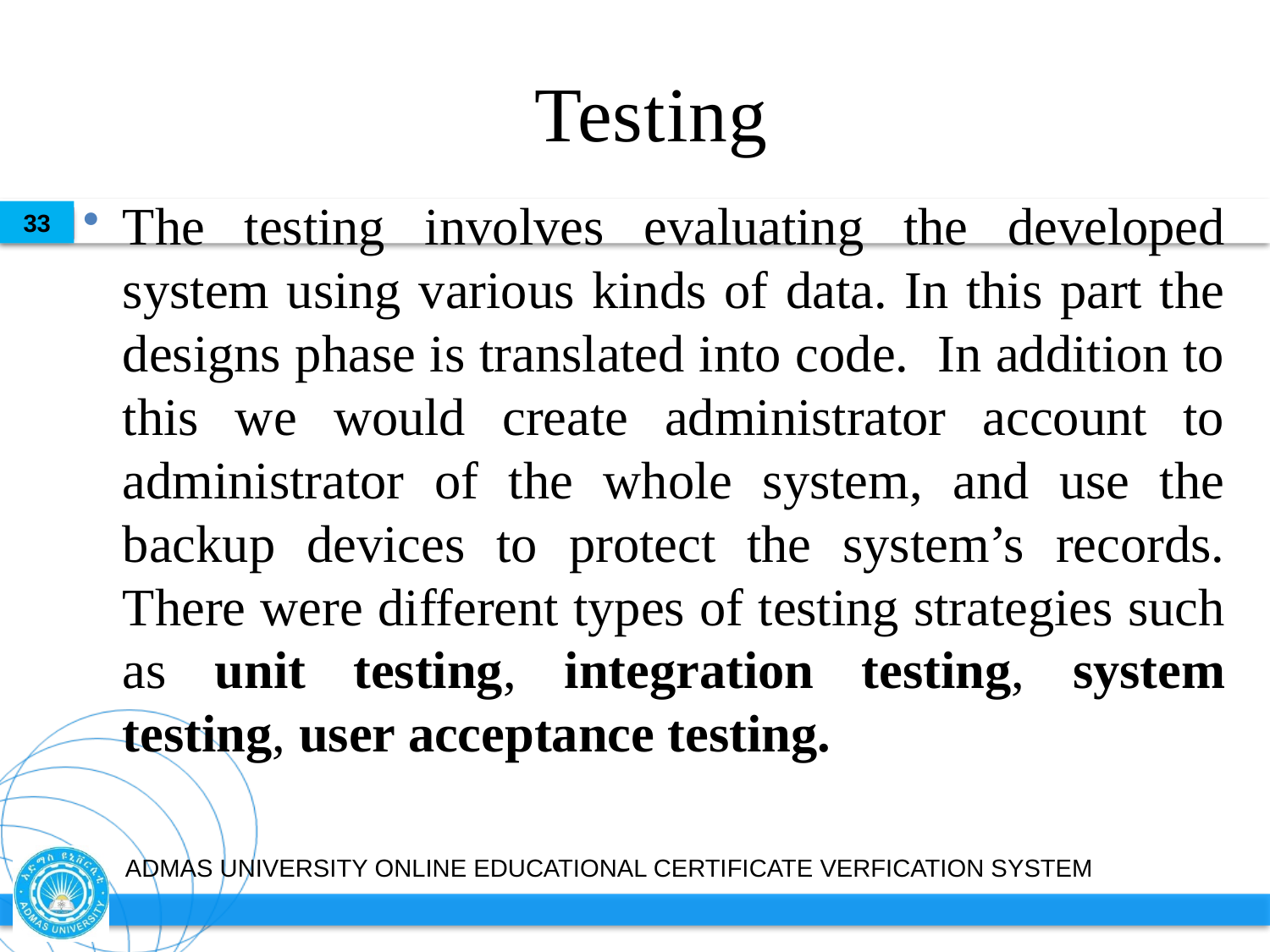

# Testing
The testing involves evaluating the developed system using various kinds of data. In this part the designs phase is translated into code.  In addition to this we would create administrator account to administrator of the whole system, and use the backup devices to protect the system’s records. There were different types of testing strategies such as unit testing, integration testing, system testing, user acceptance testing.
33